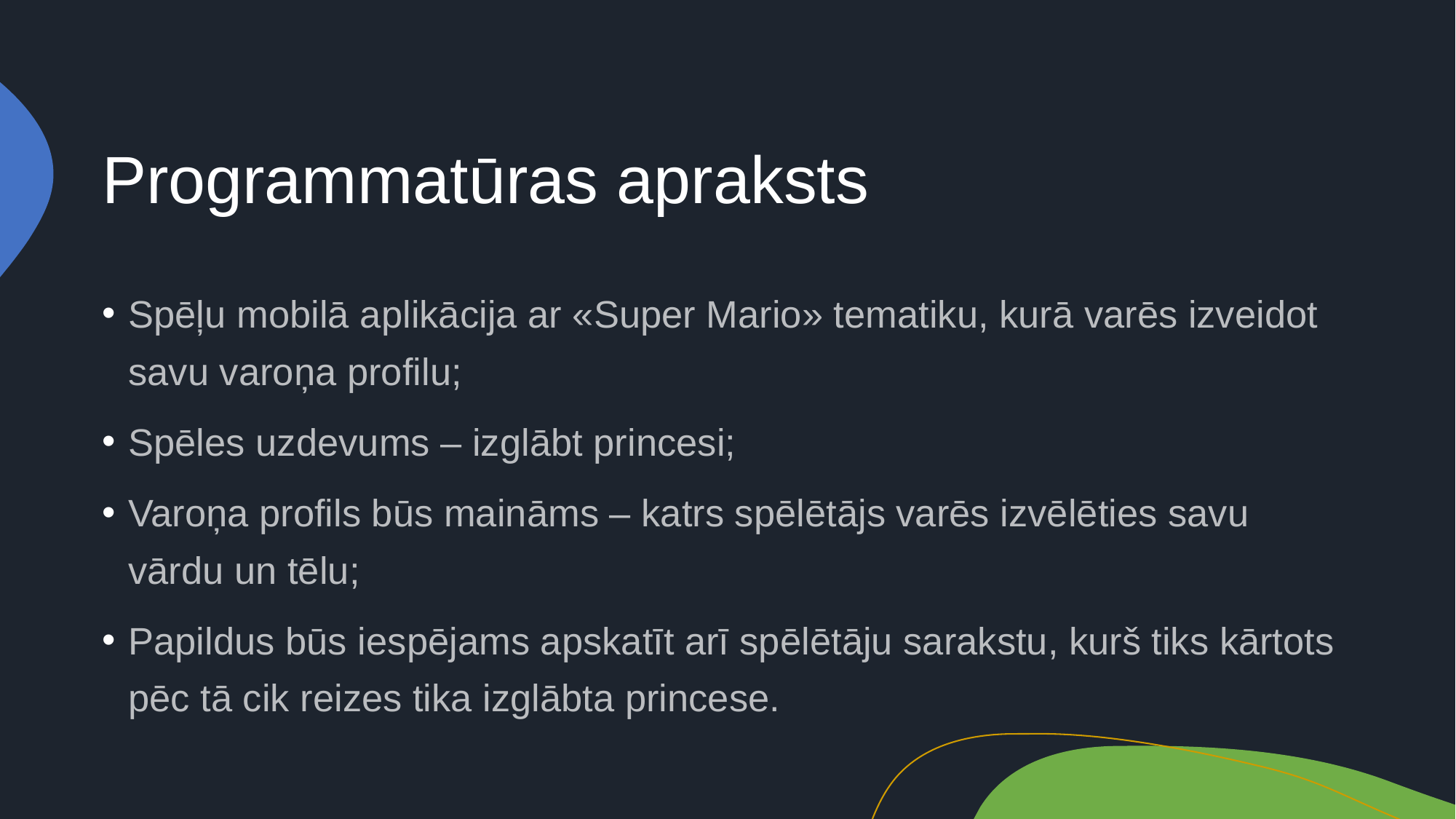

# Programmatūras apraksts
Spēļu mobilā aplikācija ar «Super Mario» tematiku, kurā varēs izveidot savu varoņa profilu;
Spēles uzdevums – izglābt princesi;
Varoņa profils būs maināms – katrs spēlētājs varēs izvēlēties savu vārdu un tēlu;
Papildus būs iespējams apskatīt arī spēlētāju sarakstu, kurš tiks kārtots pēc tā cik reizes tika izglābta princese.